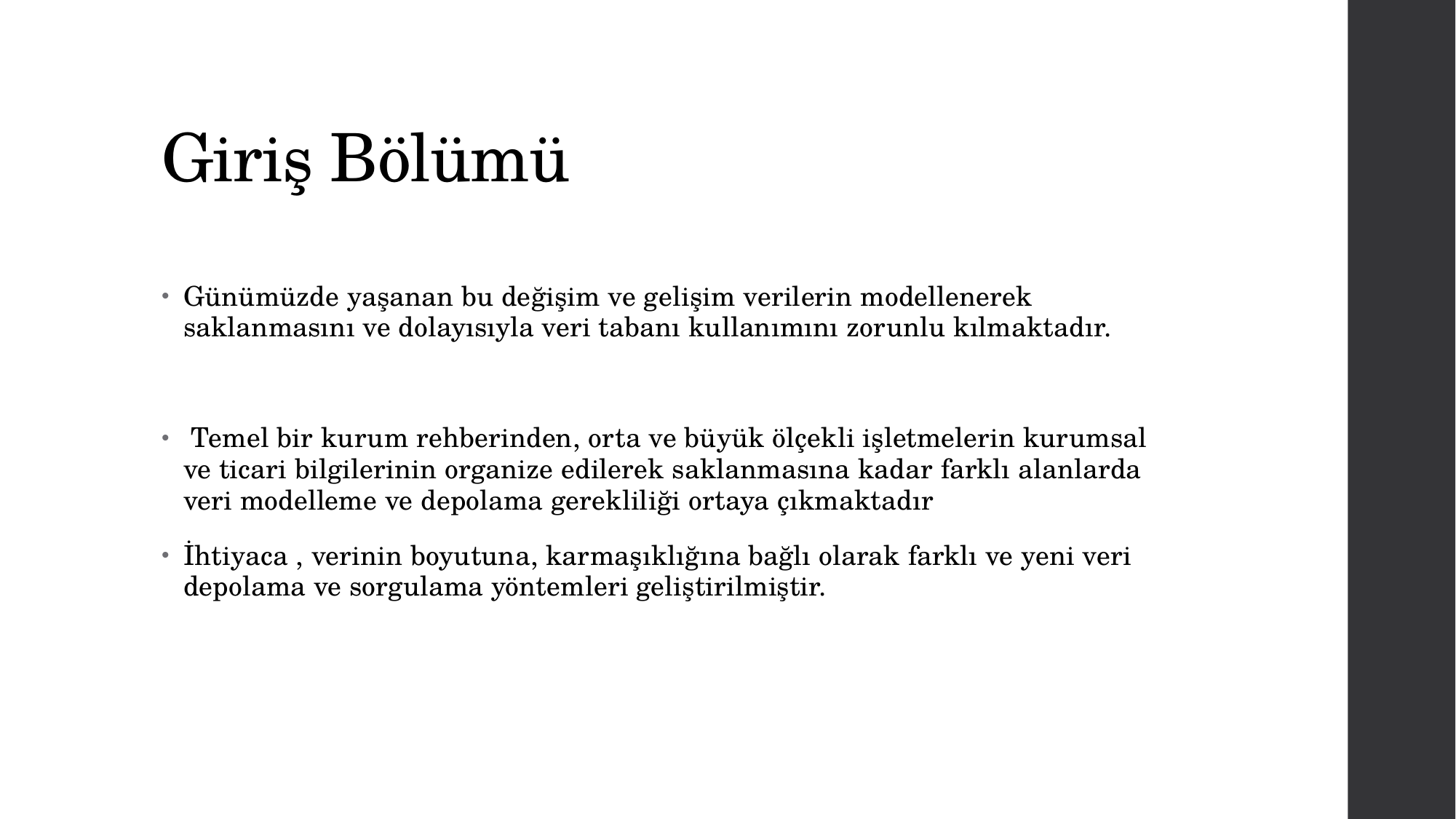

# Giriş Bölümü

Günümüzde yaşanan bu değişim ve gelişim verilerin modellenerek saklanmasını ve dolayısıyla veri tabanı kullanımını zorunlu kılmaktadır.

 Temel bir kurum rehberinden, orta ve büyük ölçekli işletmelerin kurumsal ve ticari bilgilerinin organize edilerek saklanmasına kadar farklı alanlarda veri modelleme ve depolama gerekliliği ortaya çıkmaktadır
İhtiyaca , verinin boyutuna, karmaşıklığına bağlı olarak farklı ve yeni veri depolama ve sorgulama yöntemleri geliştirilmiştir.